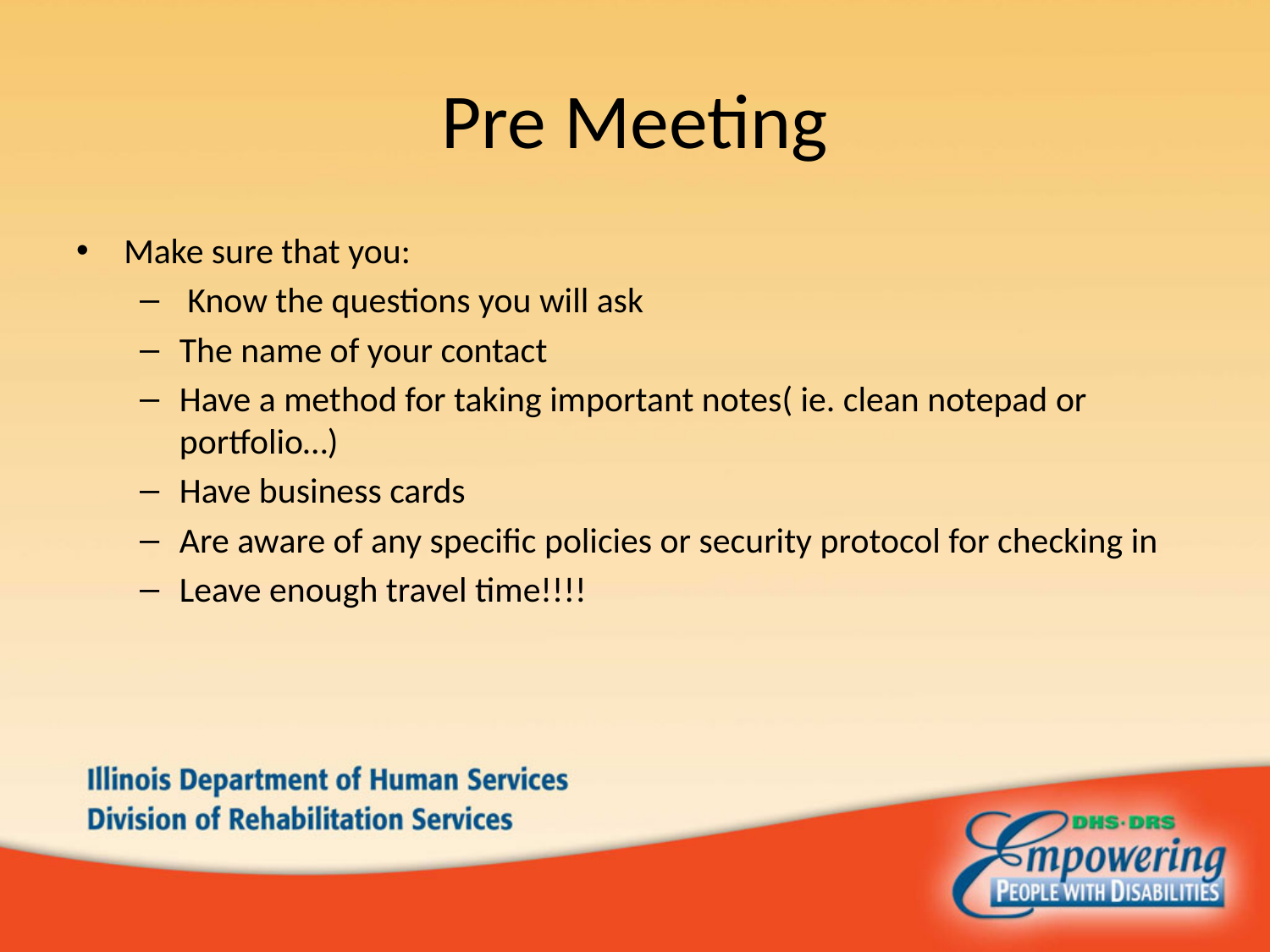

# Pre Meeting
Make sure that you:
 Know the questions you will ask
The name of your contact
Have a method for taking important notes( ie. clean notepad or portfolio…)
Have business cards
Are aware of any specific policies or security protocol for checking in
Leave enough travel time!!!!